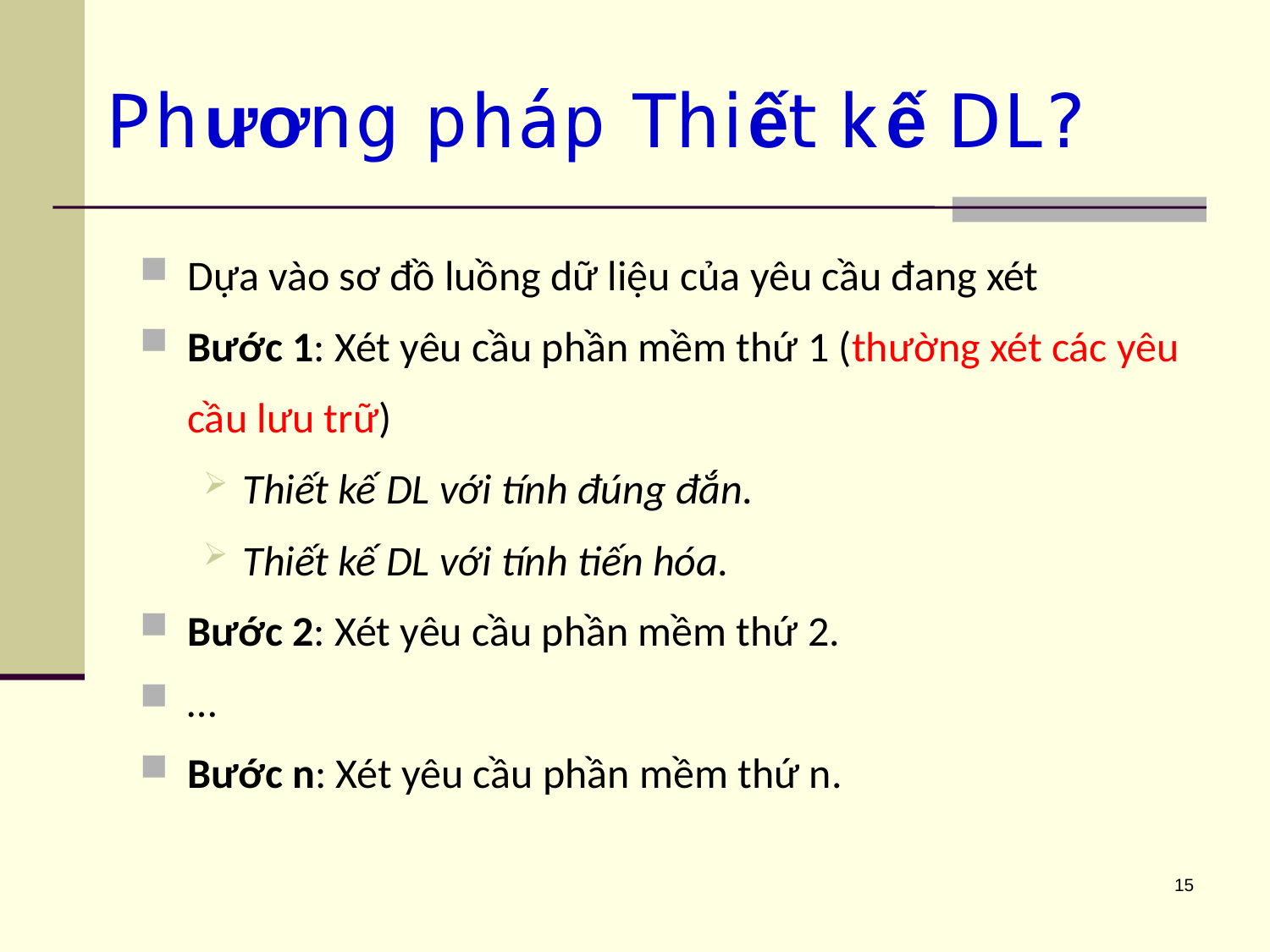

# Phương pháp Thiết kế DL?
Dựa vào sơ đồ luồng dữ liệu của yêu cầu đang xét
Bước 1: Xét yêu cầu phần mềm thứ 1 (thường xét các yêu cầu lưu trữ)
Thiết kế DL với tính đúng đắn.
Thiết kế DL với tính tiến hóa.
Bước 2: Xét yêu cầu phần mềm thứ 2.
…
Bước n: Xét yêu cầu phần mềm thứ n.
15